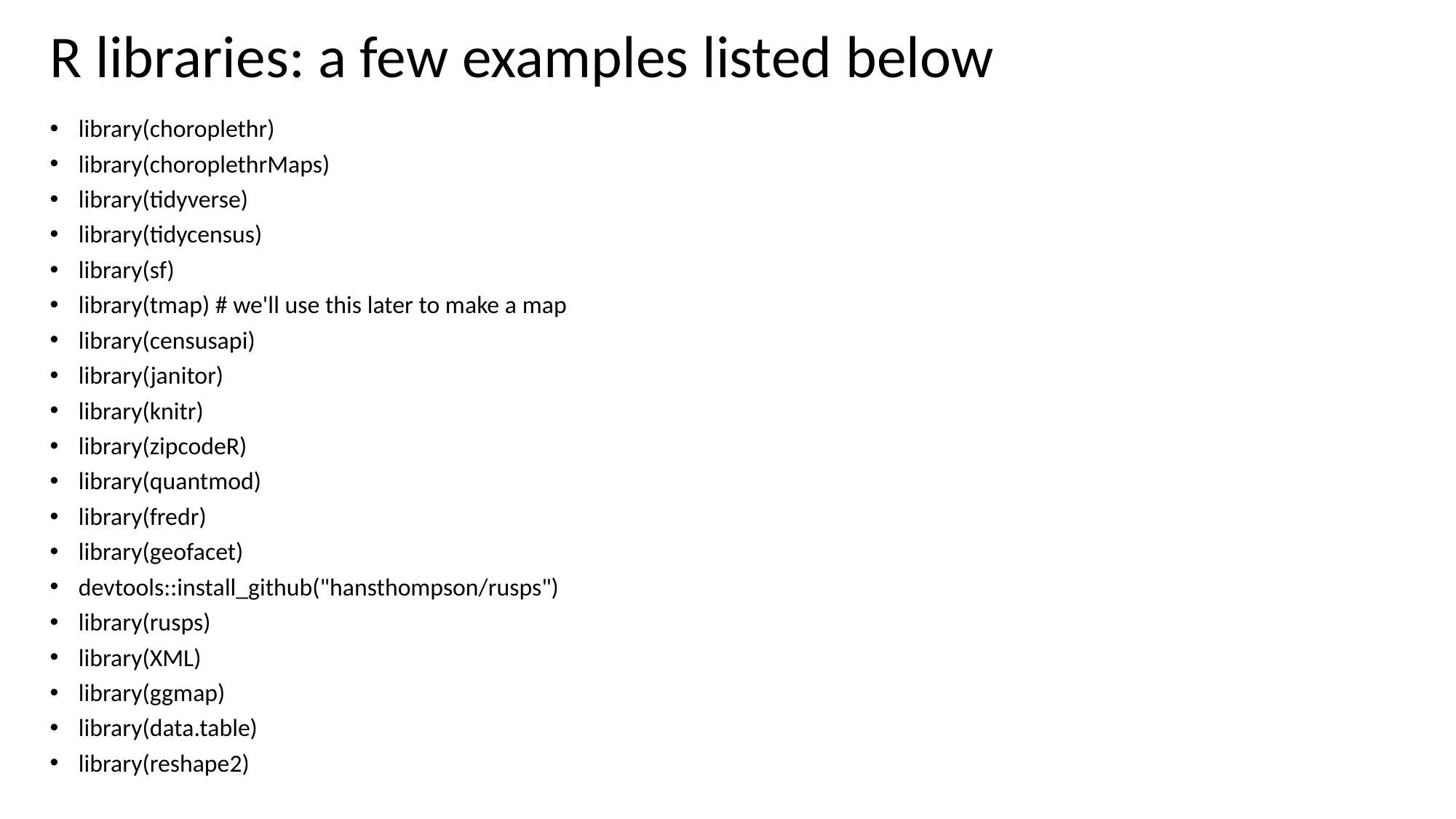

# R libraries: a few examples listed below
library(choroplethr)
library(choroplethrMaps)
library(tidyverse)
library(tidycensus)
library(sf)
library(tmap) # we'll use this later to make a map
library(censusapi)
library(janitor)
library(knitr)
library(zipcodeR)
library(quantmod)
library(fredr)
library(geofacet)
devtools::install_github("hansthompson/rusps")
library(rusps)
library(XML)
library(ggmap)
library(data.table)
library(reshape2)